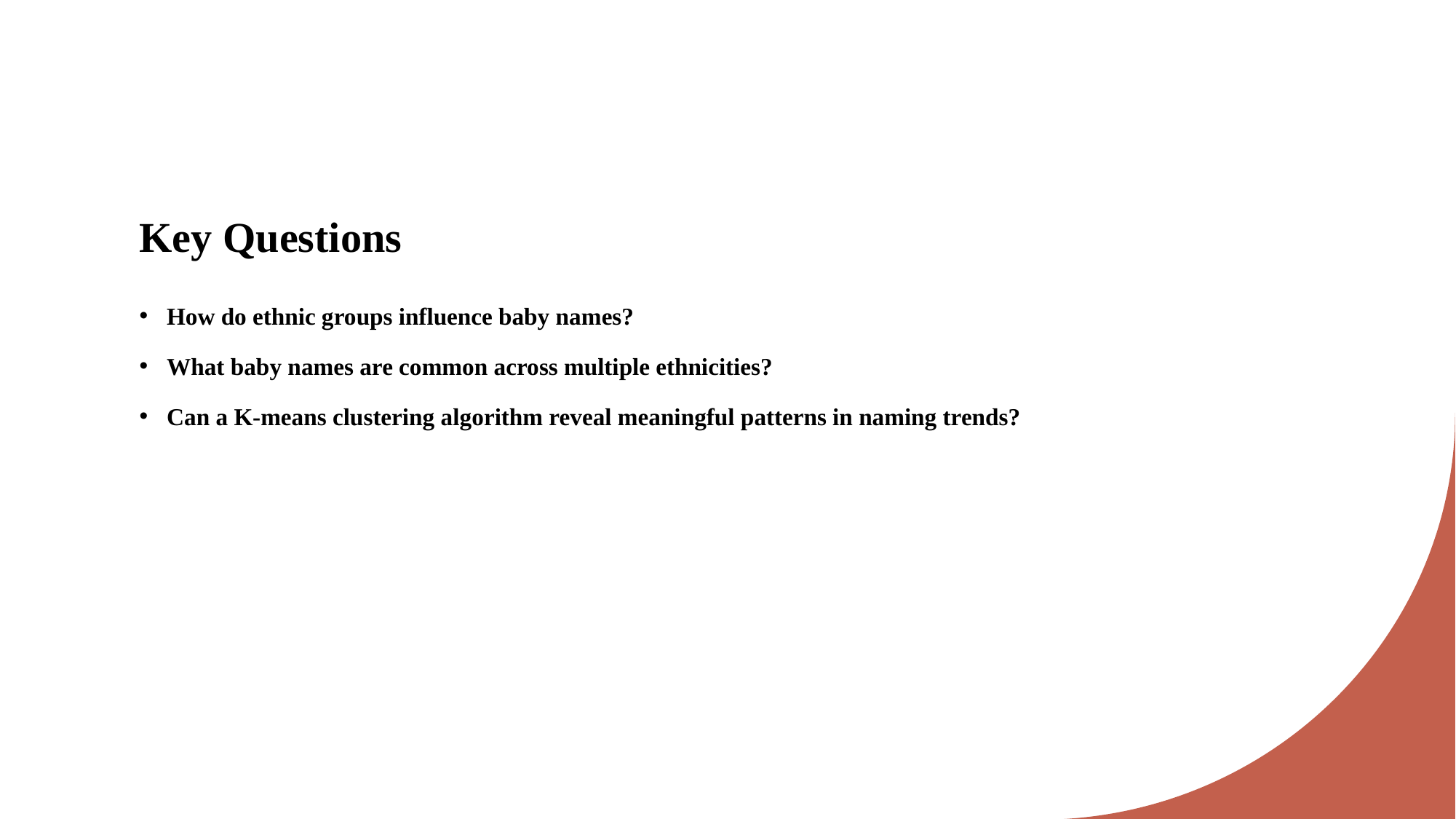

# Key Questions
How do ethnic groups influence baby names?
What baby names are common across multiple ethnicities?
Can a K-means clustering algorithm reveal meaningful patterns in naming trends?